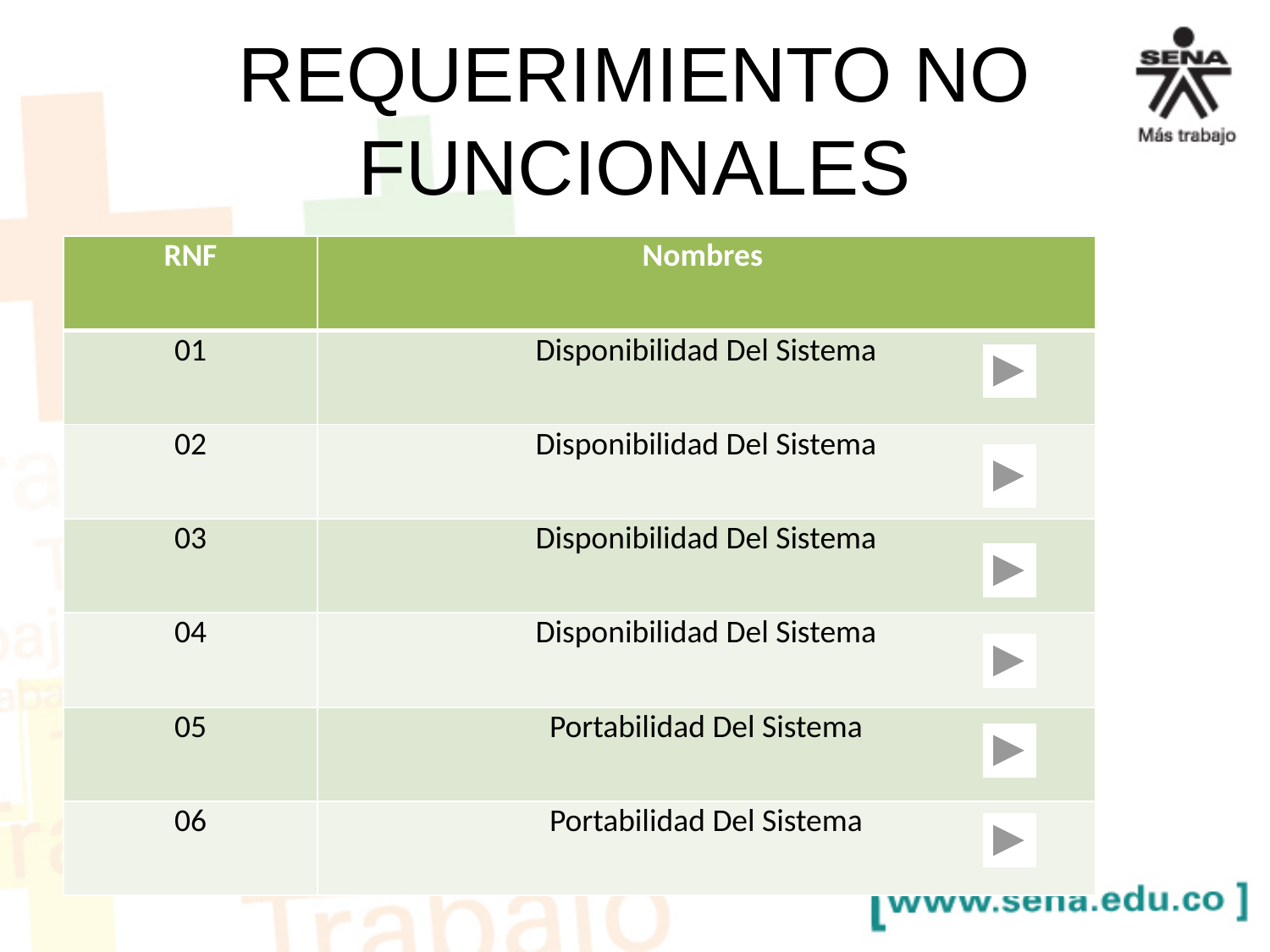

# REQUERIMIENTO NO FUNCIONALES
| RNF | Nombres |
| --- | --- |
| 01 | Disponibilidad Del Sistema |
| 02 | Disponibilidad Del Sistema |
| 03 | Disponibilidad Del Sistema |
| 04 | Disponibilidad Del Sistema |
| 05 | Portabilidad Del Sistema |
| 06 | Portabilidad Del Sistema |